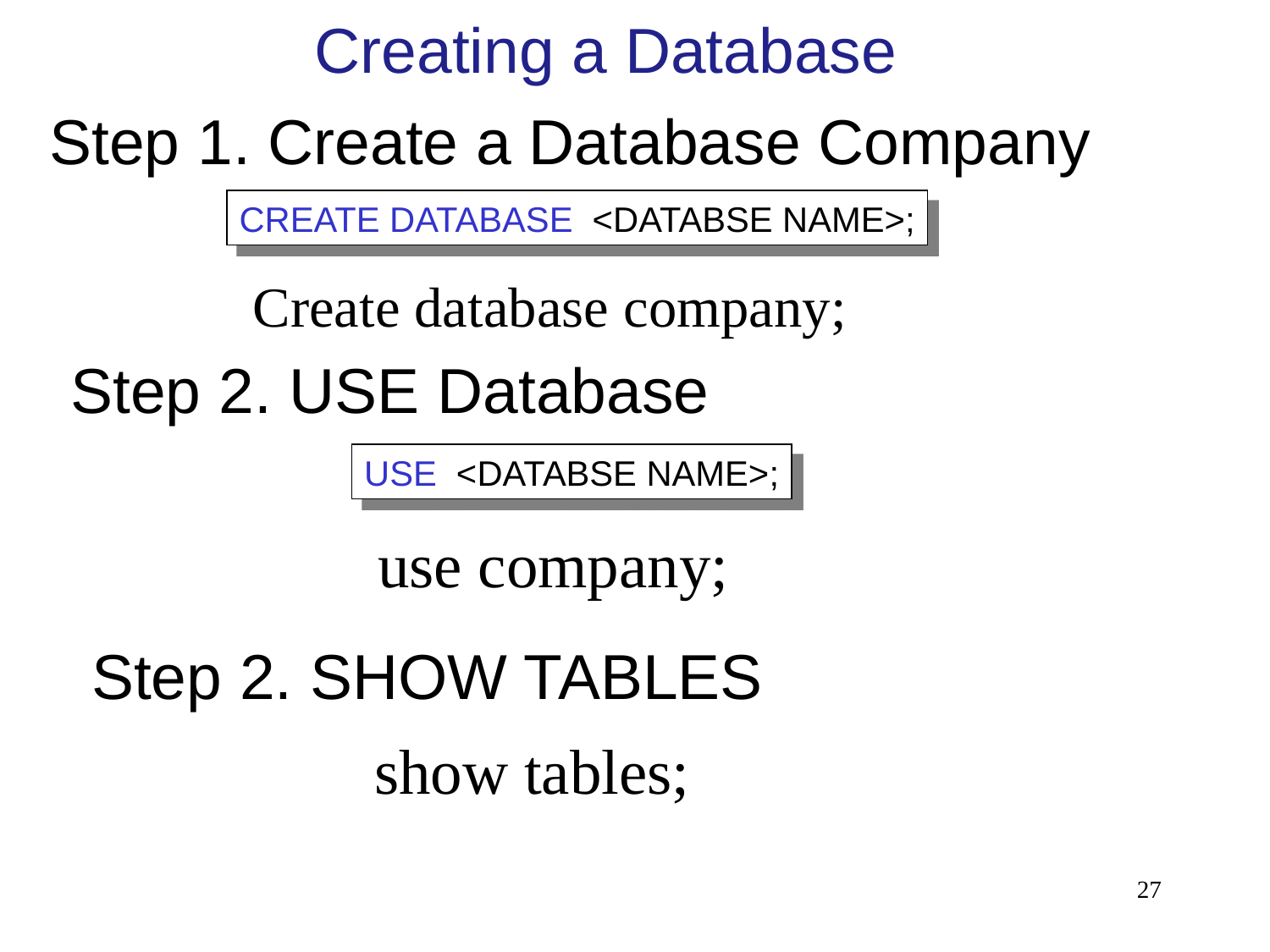

# Creating a Database
Step 1. Create a Database Company
CREATE DATABASE  <DATABSE NAME>;
Create database company;
Step 2. USE Database
USE  <DATABSE NAME>;
use company;
Step 2. SHOW TABLES
show tables;
27